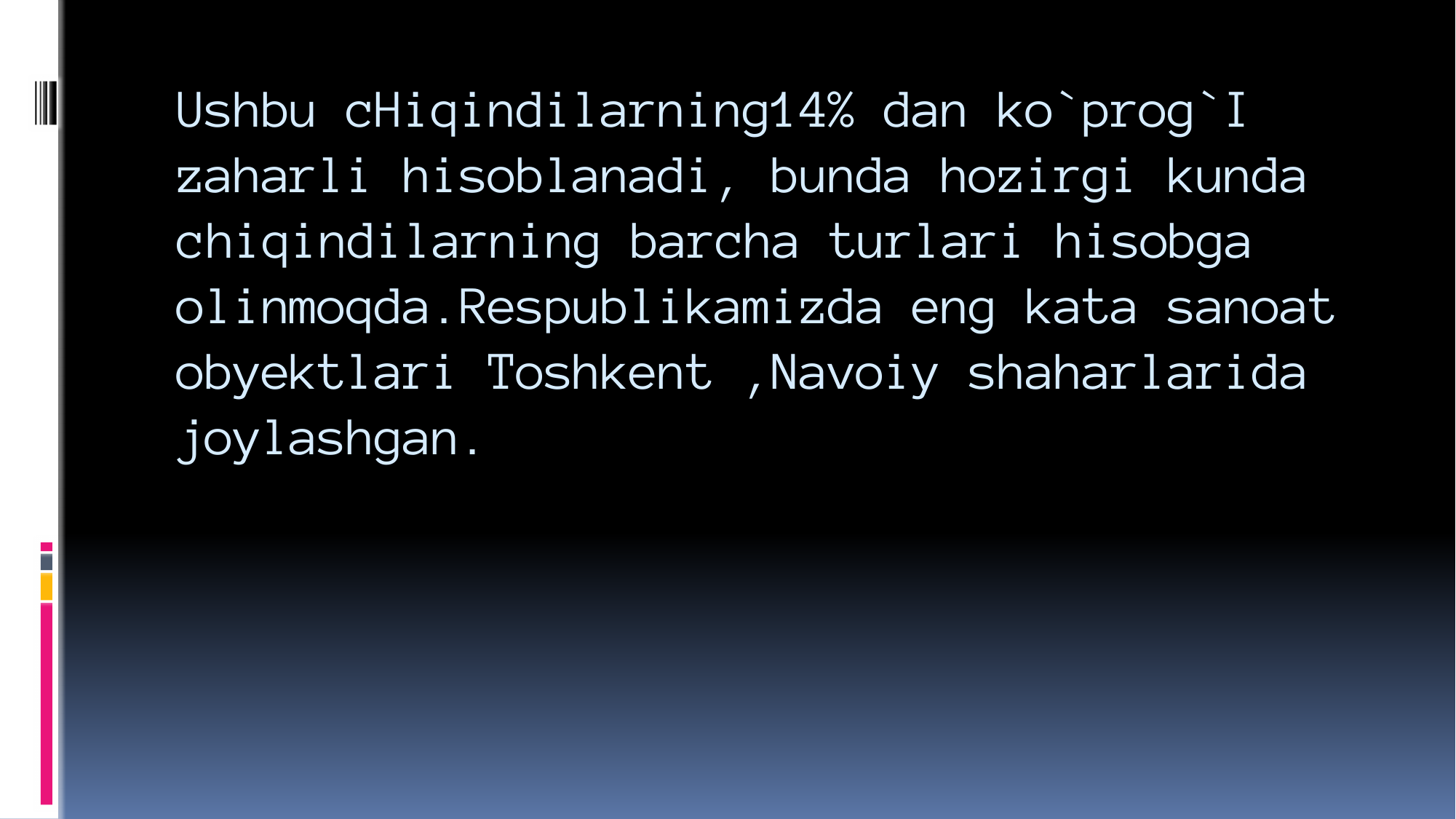

# Ushbu cHiqindilarning14% dan ko`prog`I zaharli hisoblanadi, bunda hozirgi kunda сhiqindilarning barcha turlari hisobga olinmoqda.Respublikamizda eng kata sanoat obyektlari Toshkent ,Navoiy shaharlarida joylashgan.